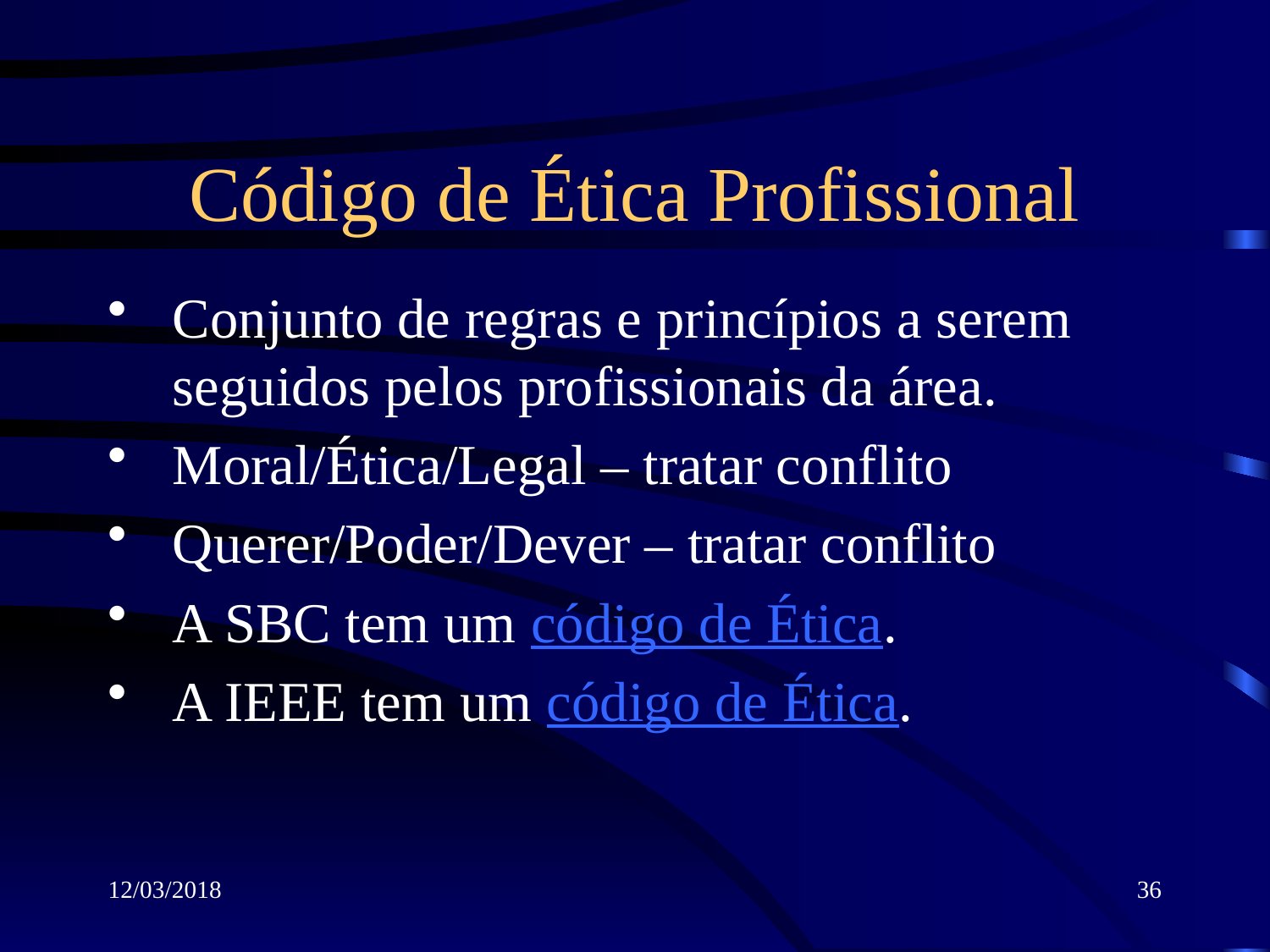

# Código de Ética Profissional
Conjunto de regras e princípios a serem seguidos pelos profissionais da área.
Moral/Ética/Legal – tratar conflito
Querer/Poder/Dever – tratar conflito
A SBC tem um código de Ética.
A IEEE tem um código de Ética.

12/03/2018
36